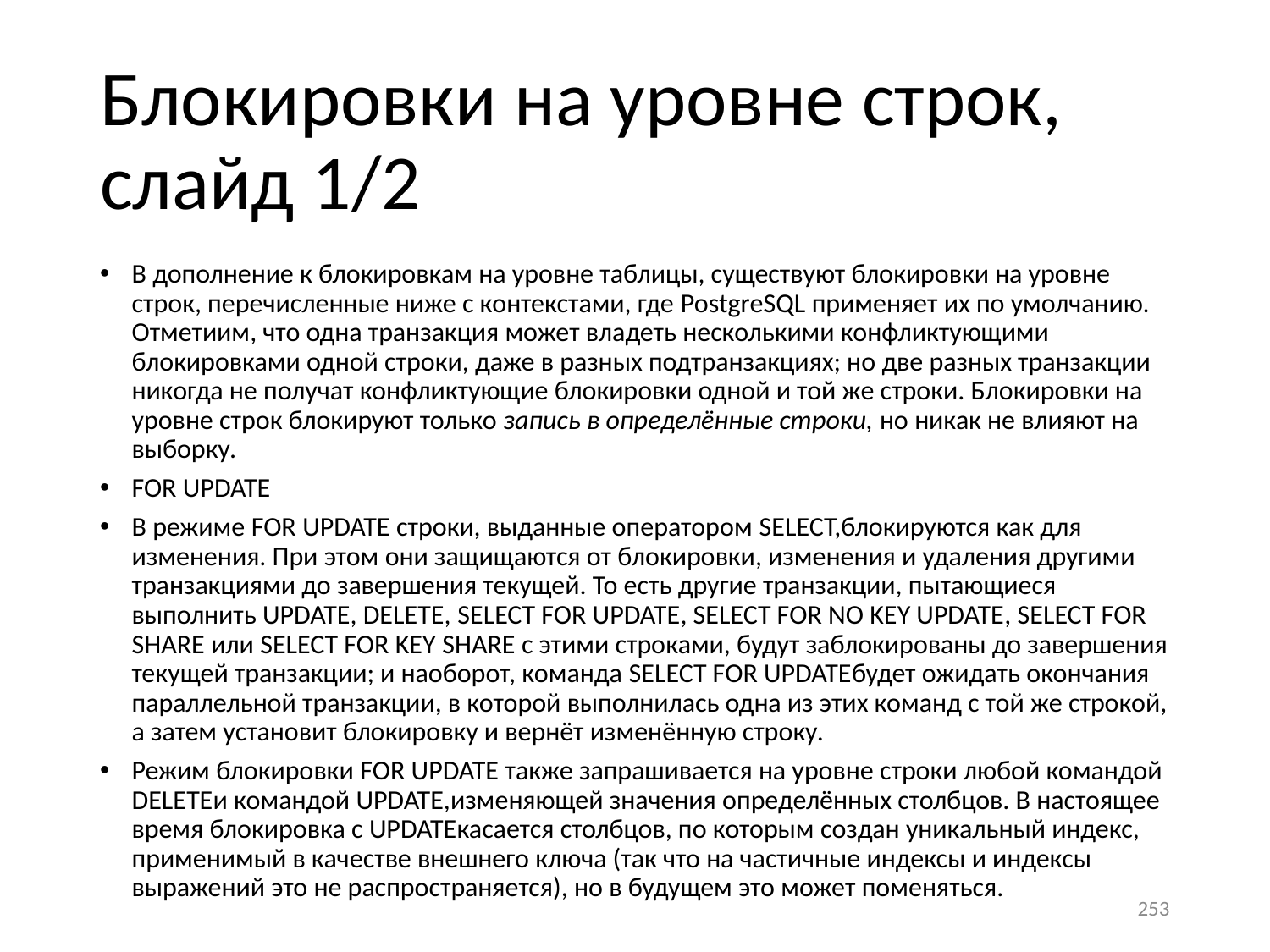

# Блокировки на уровне строк, слайд 1/2
В дополнение к блокировкам на уровне таблицы, существуют блокировки на уровне строк, перечисленные ниже с контекстами, где PostgreSQL применяет их по умолчанию. Отметиим, что одна транзакция может владеть несколькими конфликтующими блокировками одной строки, даже в разных подтранзакциях; но две разных транзакции никогда не получат конфликтующие блокировки одной и той же строки. Блокировки на уровне строк блокируют только запись в определённые строки, но никак не влияют на выборку.
FOR UPDATE
В режиме for update строки, выданные оператором select,блокируются как для изменения. При этом они защищаются от блокировки, изменения и удаления другими транзакциями до завершения текущей. То есть другие транзакции, пытающиеся выполнить update, delete, SELECT FOR UPDATE, SELECT FOR NO KEY UPDATE, SELECT FOR SHARE или SELECT FOR KEY share с этими строками, будут заблокированы до завершения текущей транзакции; и наоборот, команда select for updateбудет ожидать окончания параллельной транзакции, в которой выполнилась одна из этих команд с той же строкой, а затем установит блокировку и вернёт изменённую строку.
Режим блокировки for update также запрашивается на уровне строки любой командой deleteи командой update,изменяющей значения определённых столбцов. В настоящее время блокировка с updateкасается столбцов, по которым создан уникальный индекс, применимый в качестве внешнего ключа (так что на частичные индексы и индексы выражений это не распространяется), но в будущем это может поменяться.
253